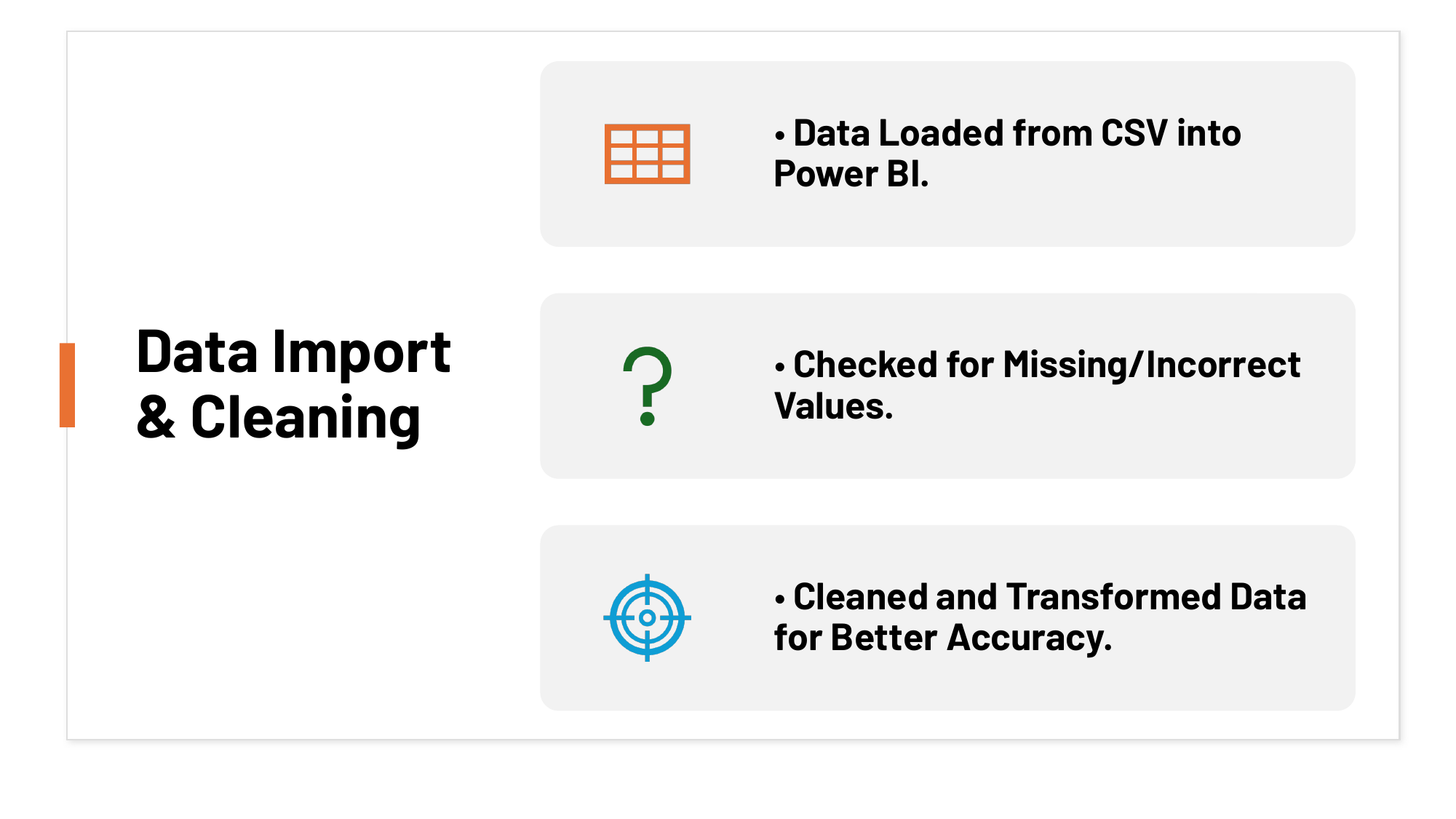

# Data Import & Cleaning
• Data Loaded from CSV into Power BI.
• Checked for Missing/Incorrect Values.
• Cleaned and Transformed Data for Better Accuracy.

4